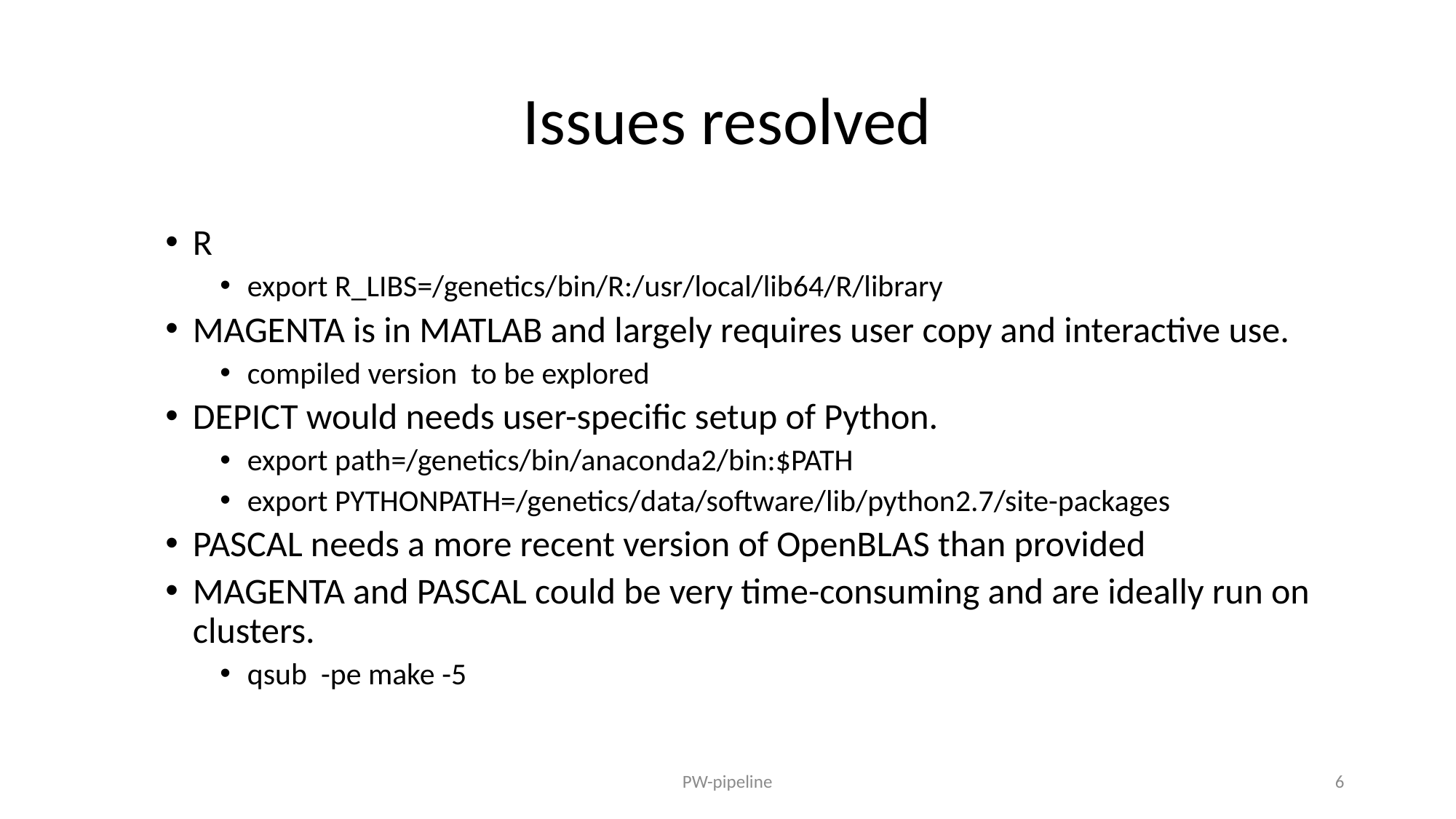

# Issues resolved
R
export R_LIBS=/genetics/bin/R:/usr/local/lib64/R/library
MAGENTA is in MATLAB and largely requires user copy and interactive use.
compiled version  to be explored
DEPICT would needs user-specific setup of Python.
export path=/genetics/bin/anaconda2/bin:$PATH
export PYTHONPATH=/genetics/data/software/lib/python2.7/site-packages
PASCAL needs a more recent version of OpenBLAS than provided
MAGENTA and PASCAL could be very time-consuming and are ideally run on clusters.
qsub  -pe make -5
PW-pipeline
6